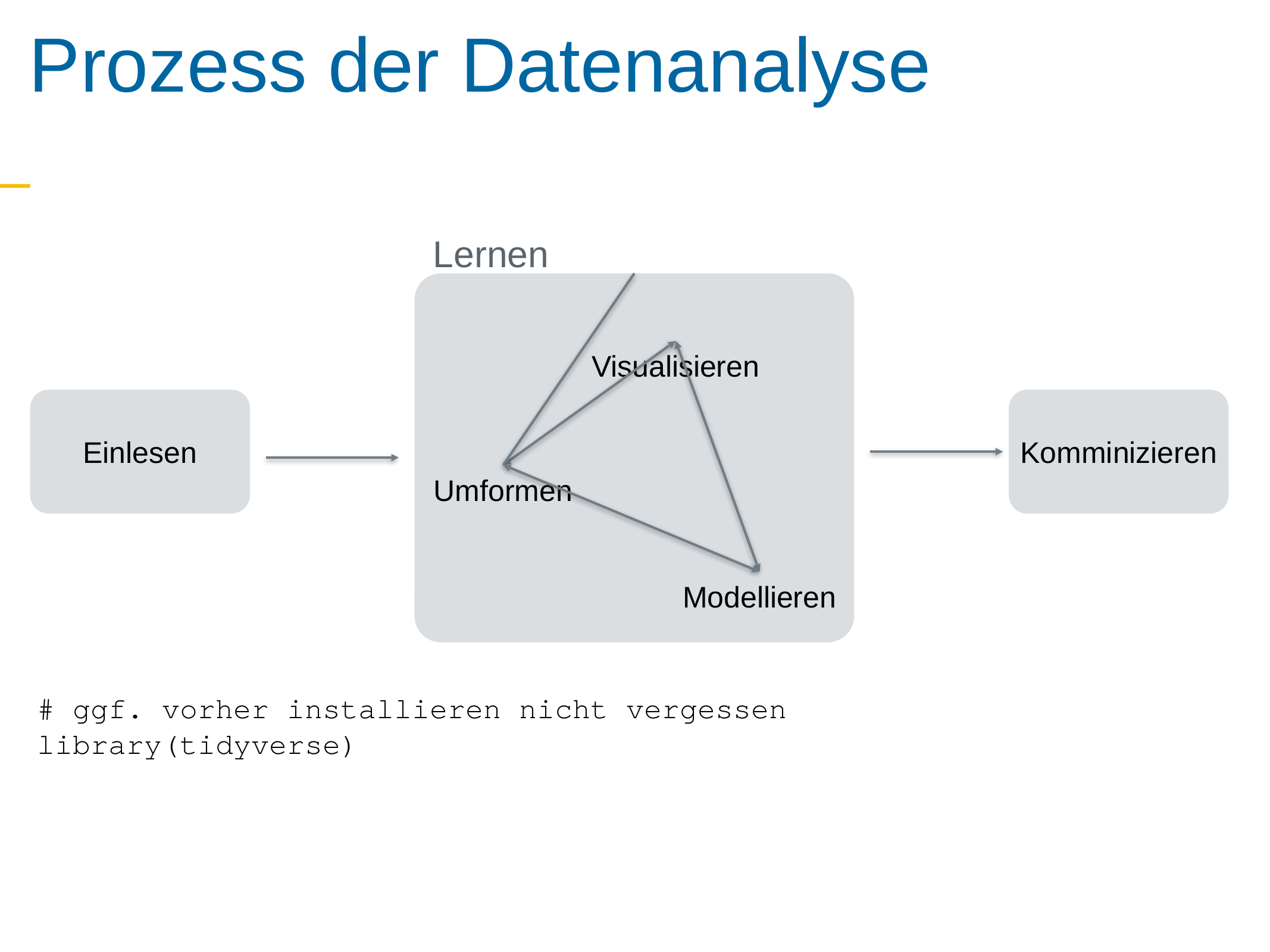

Prozess der Datenanalyse
Lernen

Visualisieren

Komminizieren
Einlesen

Umformen
Modellieren
# ggf. vorher installieren nicht vergessen
library(tidyverse)
2